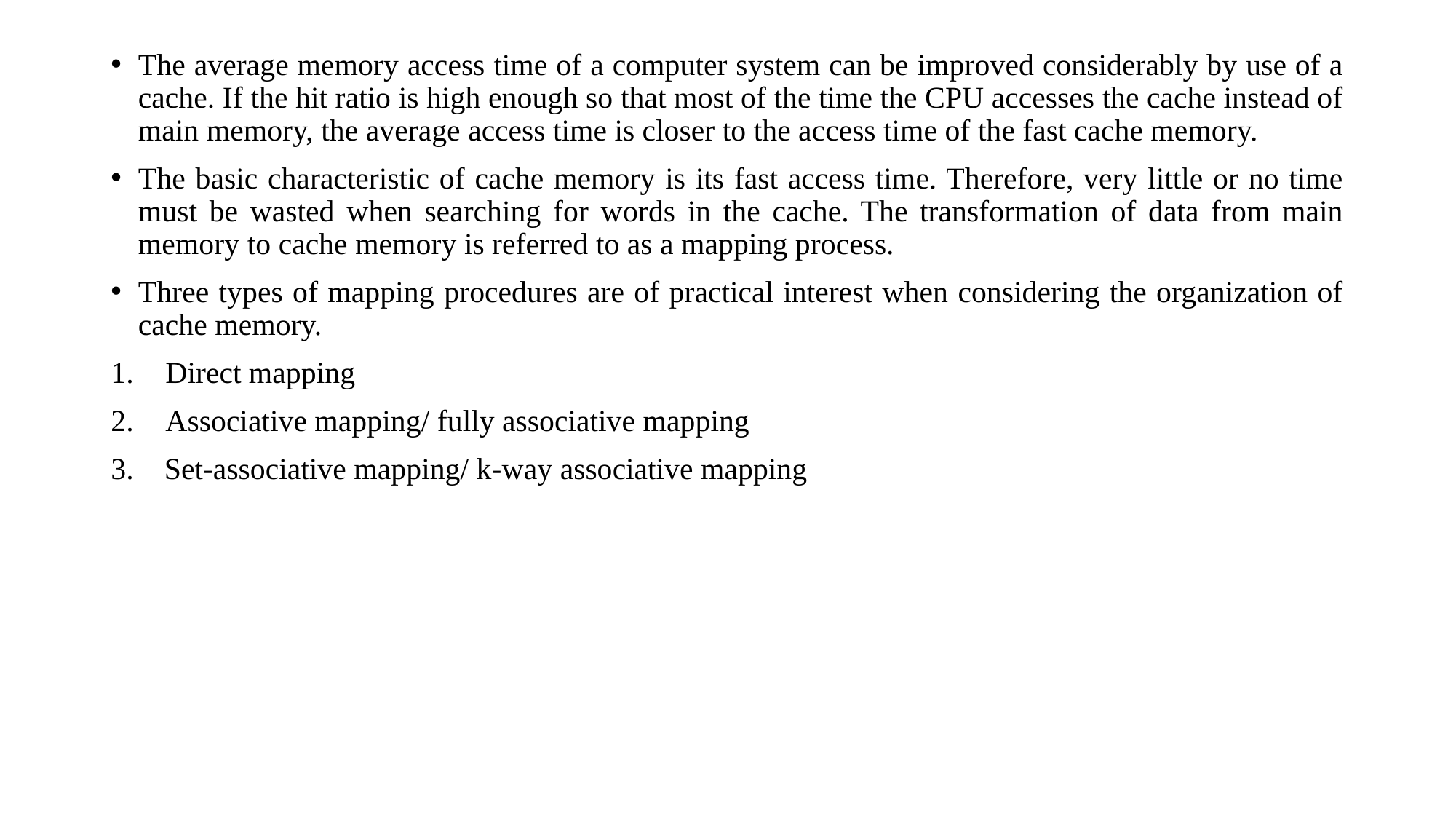

The average memory access time of a computer system can be improved considerably by use of a cache. If the hit ratio is high enough so that most of the time the CPU accesses the cache instead of main memory, the average access time is closer to the access time of the fast cache memory.
The basic characteristic of cache memory is its fast access time. Therefore, very little or no time must be wasted when searching for words in the cache. The transformation of data from main memory to cache memory is referred to as a mapping process.
Three types of mapping procedures are of practical interest when considering the organization of cache memory.
Direct mapping
Associative mapping/ fully associative mapping
3.    Set-associative mapping/ k-way associative mapping